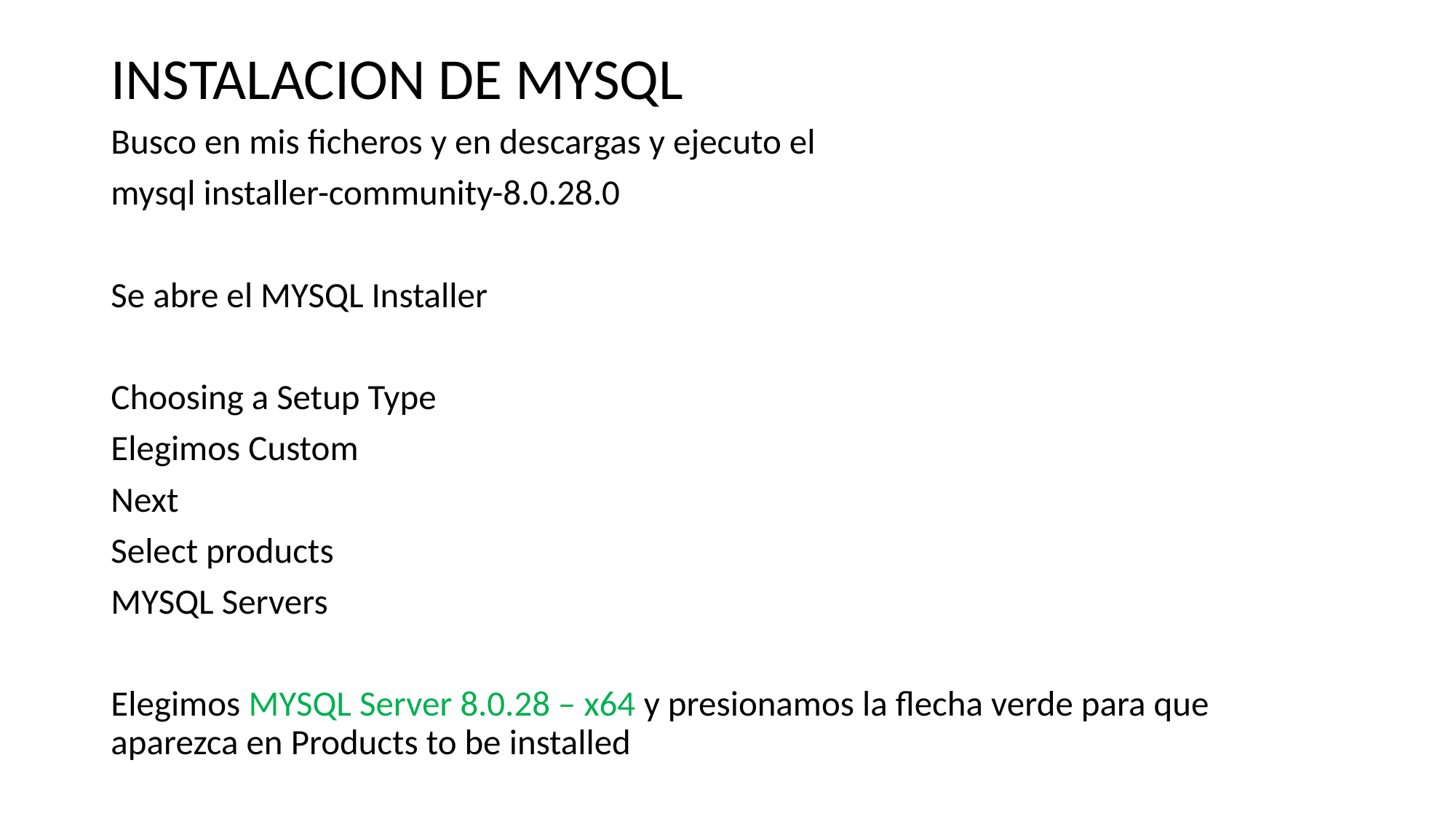

# INSTALACION DE MYSQL
Busco en mis ficheros y en descargas y ejecuto el
mysql installer-community-8.0.28.0

Se abre el MYSQL Installer

Choosing a Setup Type
Elegimos Custom
Next
Select products
MYSQL Servers

Elegimos MYSQL Server 8.0.28 – x64 y presionamos la flecha verde para que aparezca en Products to be installed